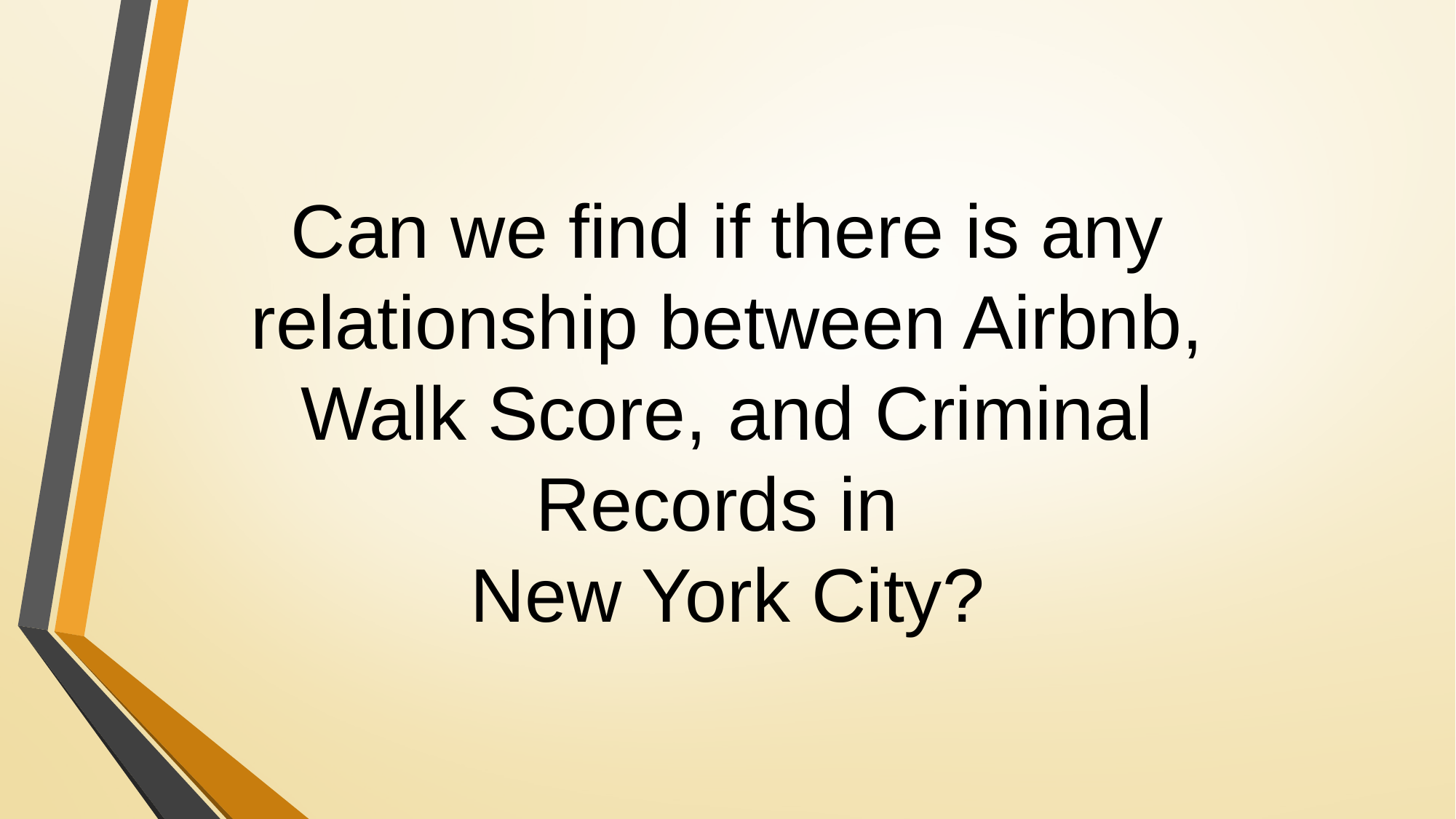

Can we find if there is any relationship between Airbnb, Walk Score, and Criminal Records in
New York City?